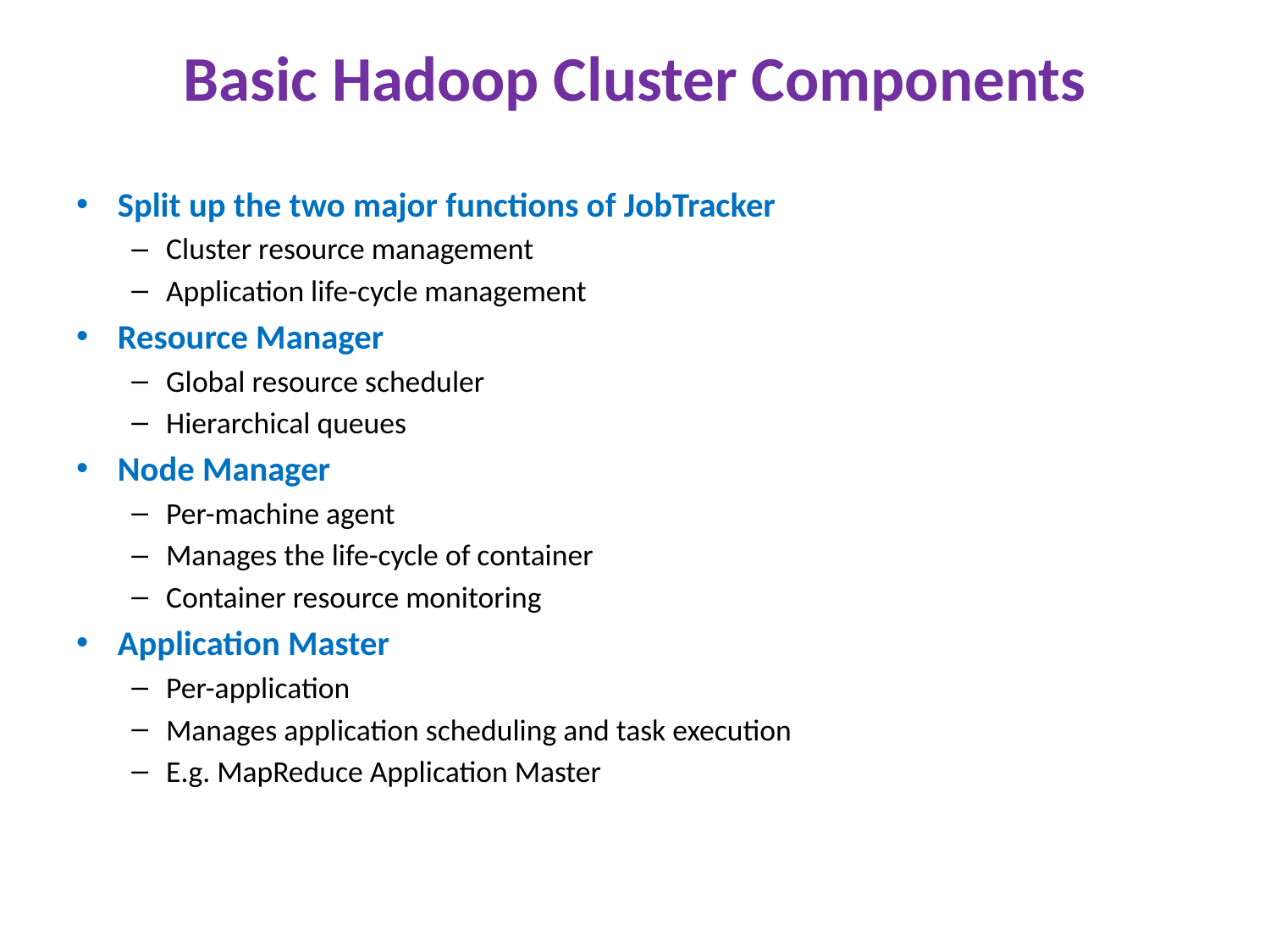

Basic Hadoop Cluster Components
Split up the two major functions of JobTracker
Cluster resource management
Application life-cycle management
Resource Manager
Global resource scheduler
Hierarchical queues
Node Manager
Per-machine agent
Manages the life-cycle of container
Container resource monitoring
Application Master
Per-application
Manages application scheduling and task execution
E.g. MapReduce Application Master